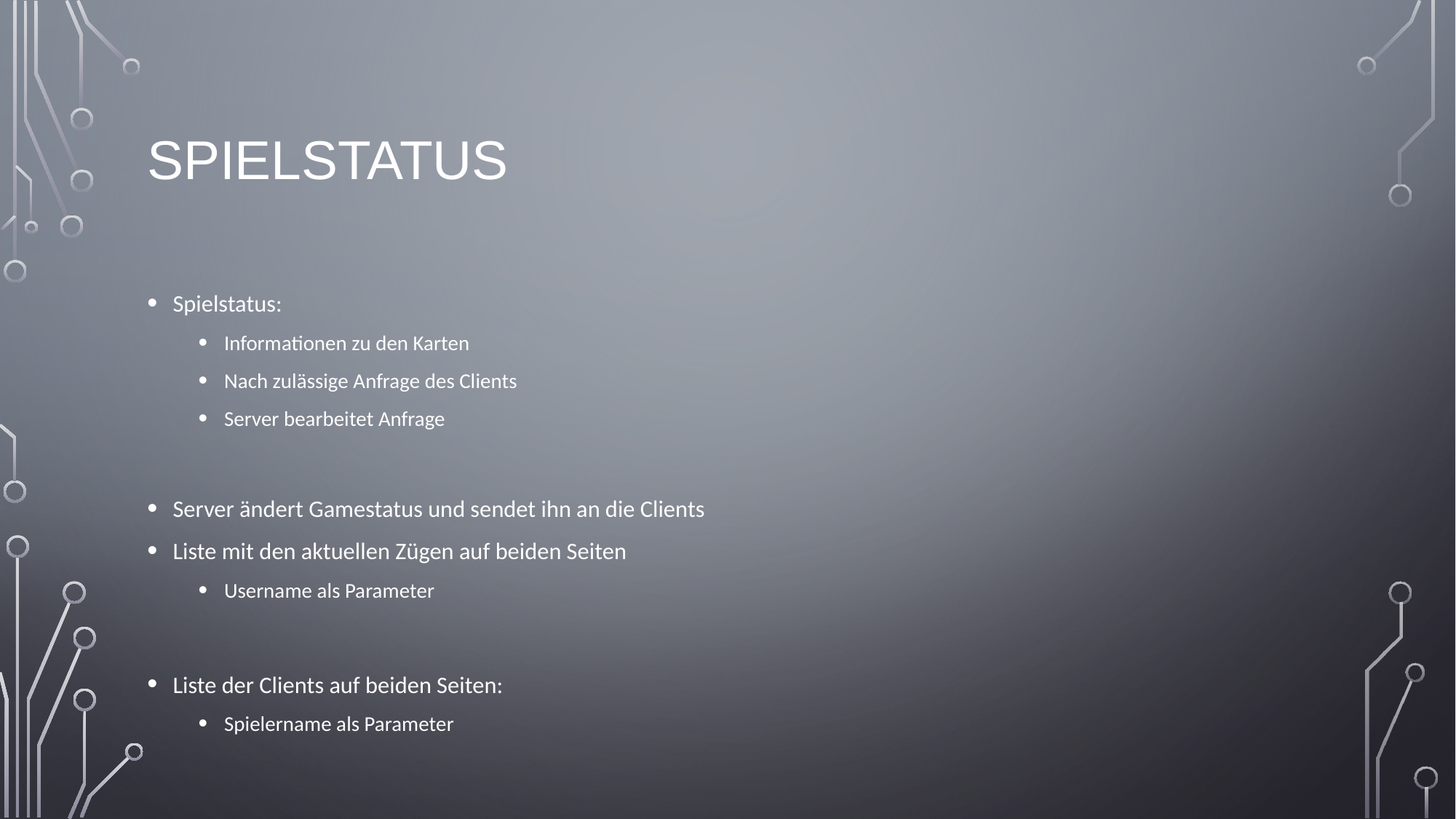

# spielstatus
Spielstatus:
Informationen zu den Karten
Nach zulässige Anfrage des Clients
Server bearbeitet Anfrage

Server ändert Gamestatus und sendet ihn an die Clients
Liste mit den aktuellen Zügen auf beiden Seiten
Username als Parameter

Liste der Clients auf beiden Seiten:
Spielername als Parameter